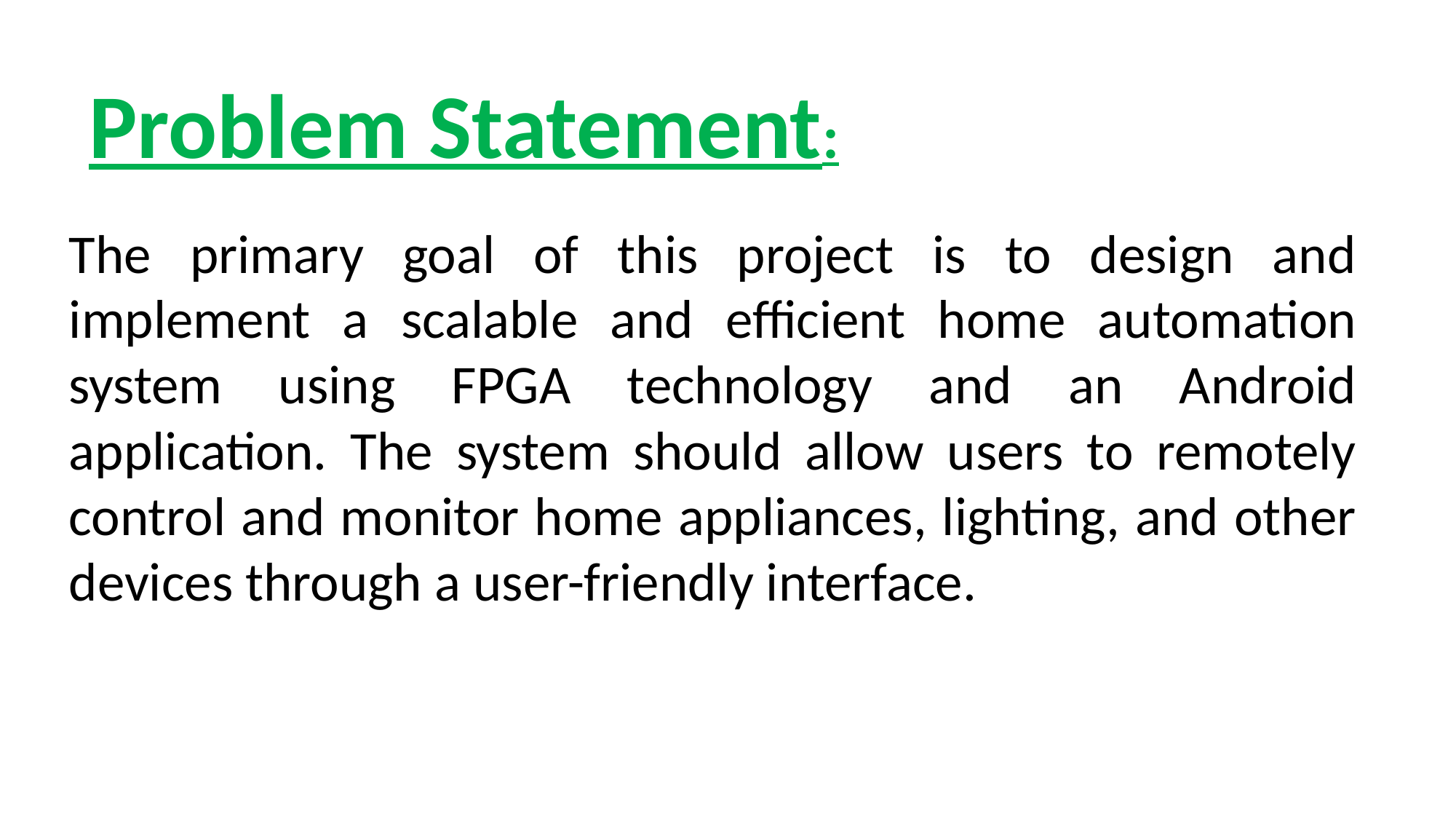

Problem Statement:
The primary goal of this project is to design and implement a scalable and efficient home automation system using FPGA technology and an Android application. The system should allow users to remotely control and monitor home appliances, lighting, and other devices through a user-friendly interface.